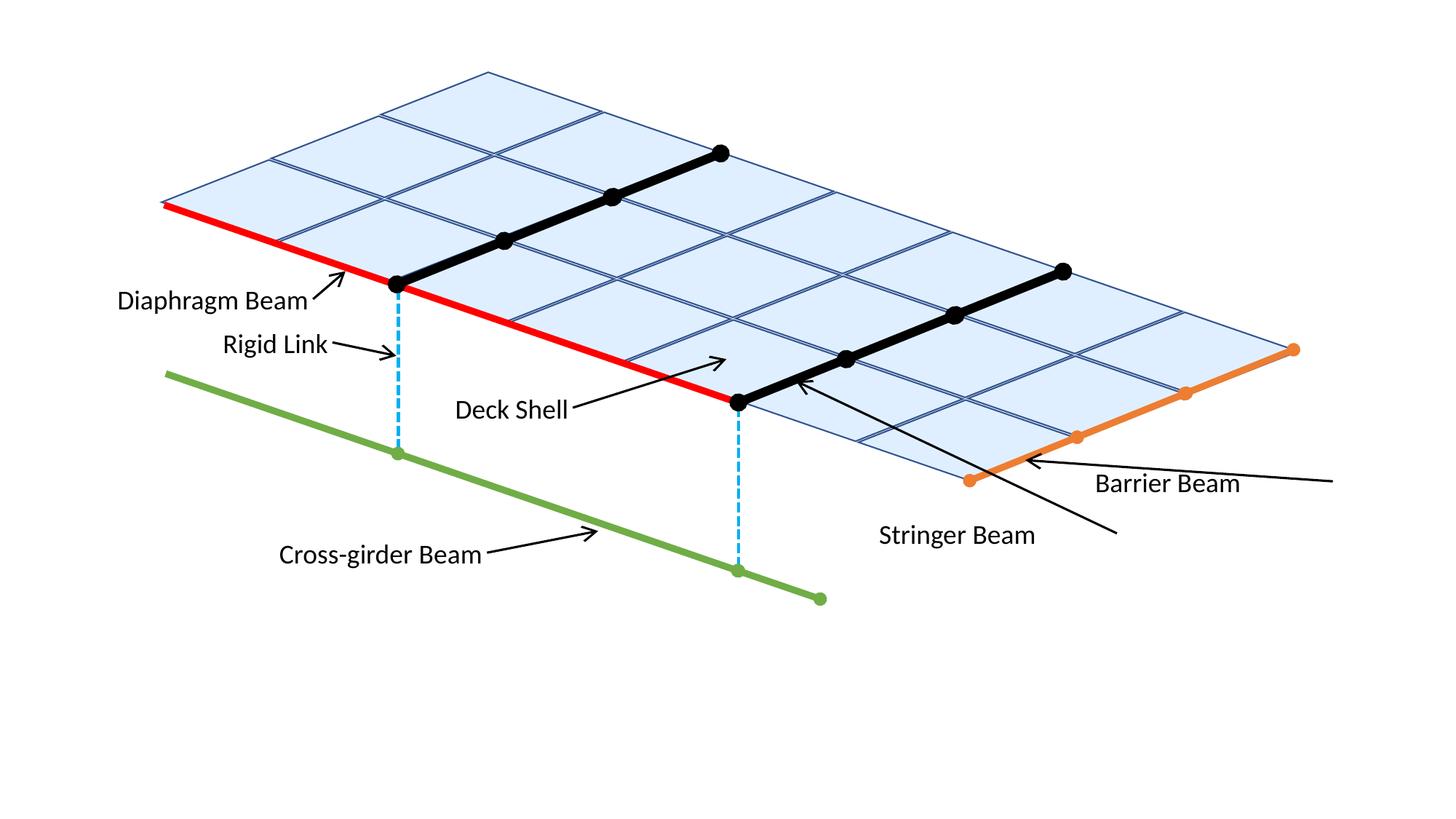

Diaphragm Beam
Rigid Link
Deck Shell
Barrier Beam
Stringer Beam
Cross-girder Beam